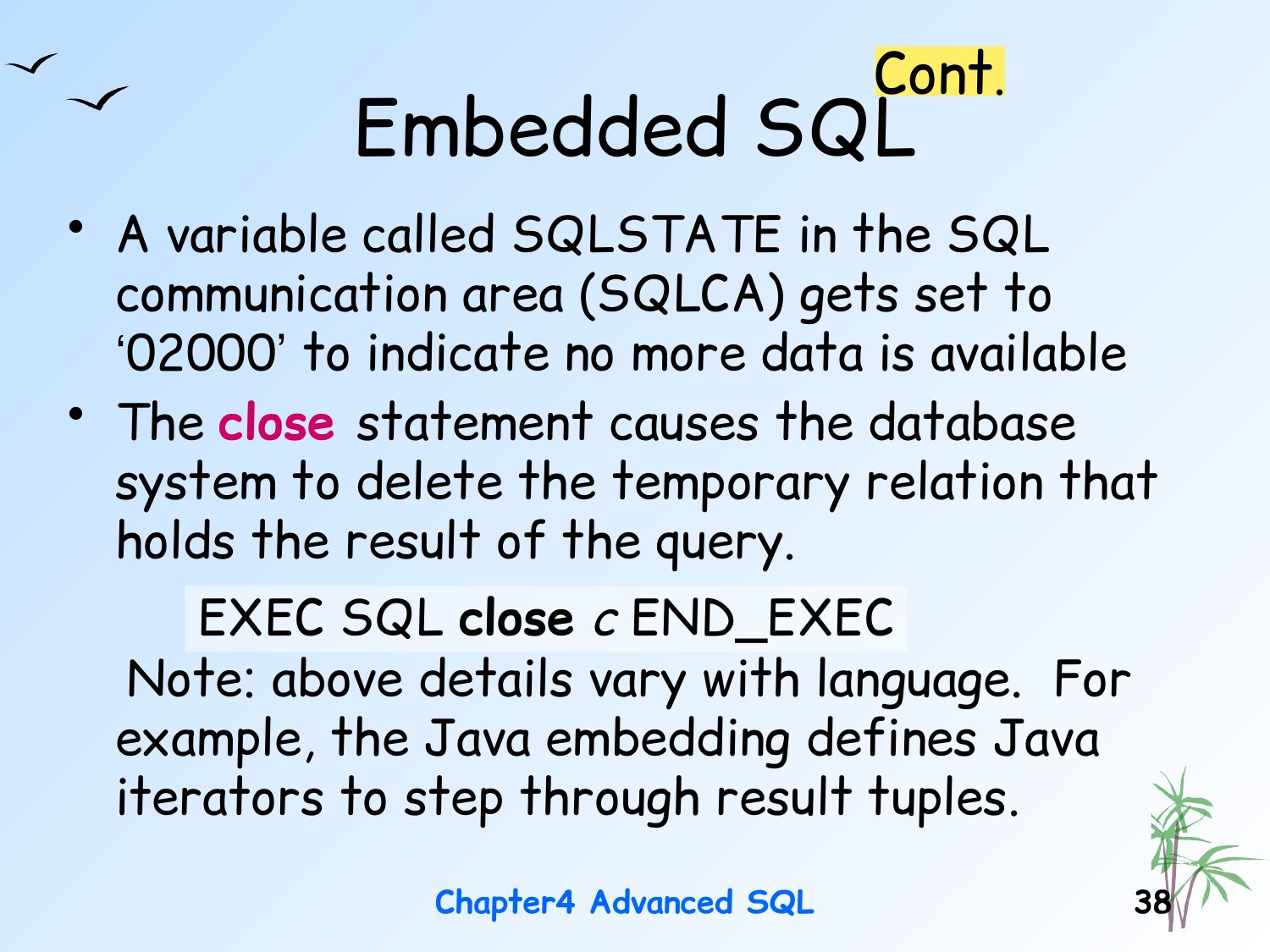

# Embedded SQL
Cont.
A variable called SQLSTATE in the SQL communication area (SQLCA) gets set to ‘02000’ to indicate no more data is available
The close statement causes the database system to delete the temporary relation that holds the result of the query.

    Note: above details vary with language.  For example, the Java embedding defines Java iterators to step through result tuples.
EXEC SQL close c END_EXEC
Chapter4 Advanced SQL
38